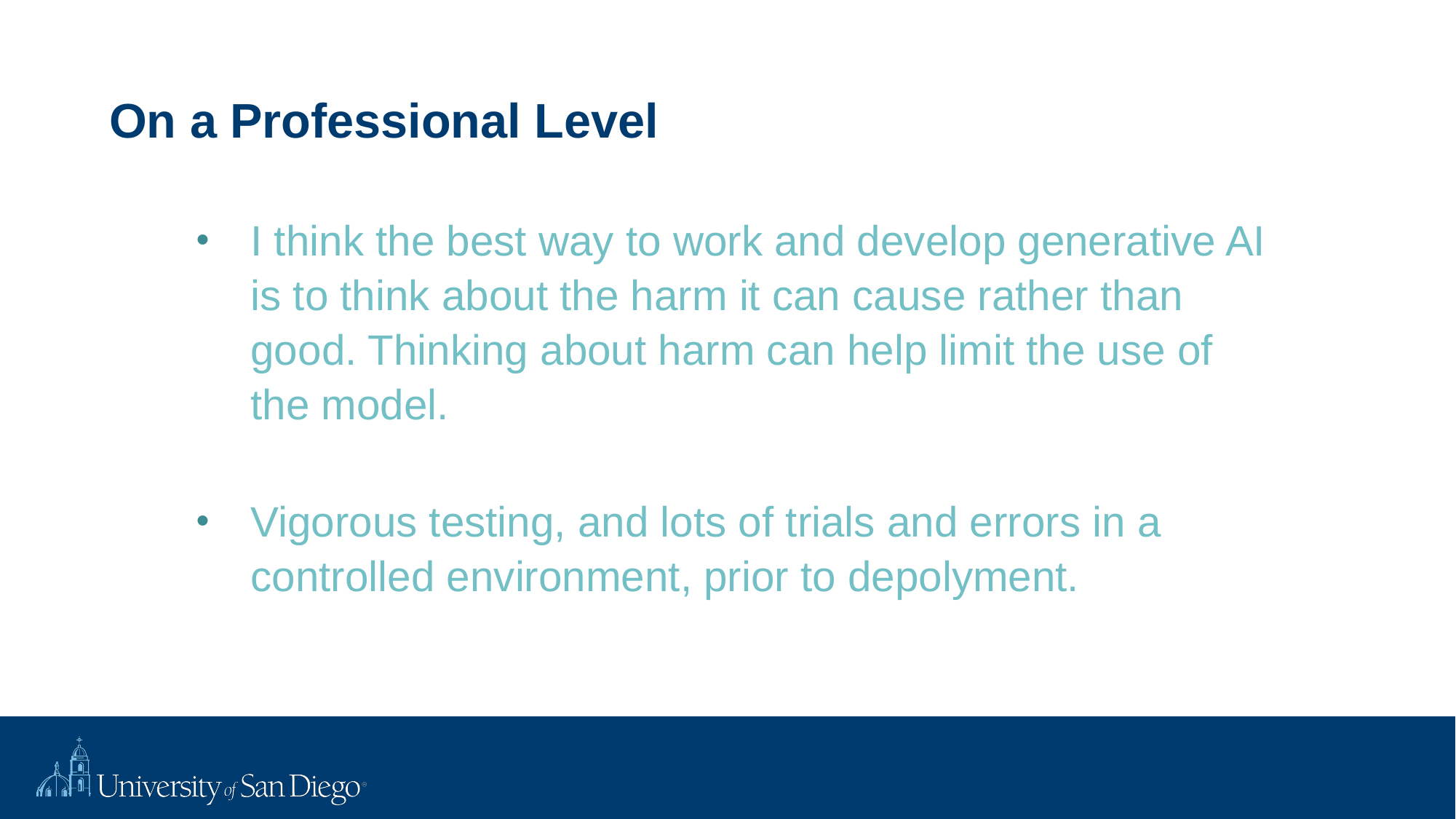

# On a Professional Level
I think the best way to work and develop generative AI is to think about the harm it can cause rather than good. Thinking about harm can help limit the use of the model.
Vigorous testing, and lots of trials and errors in a controlled environment, prior to depolyment.